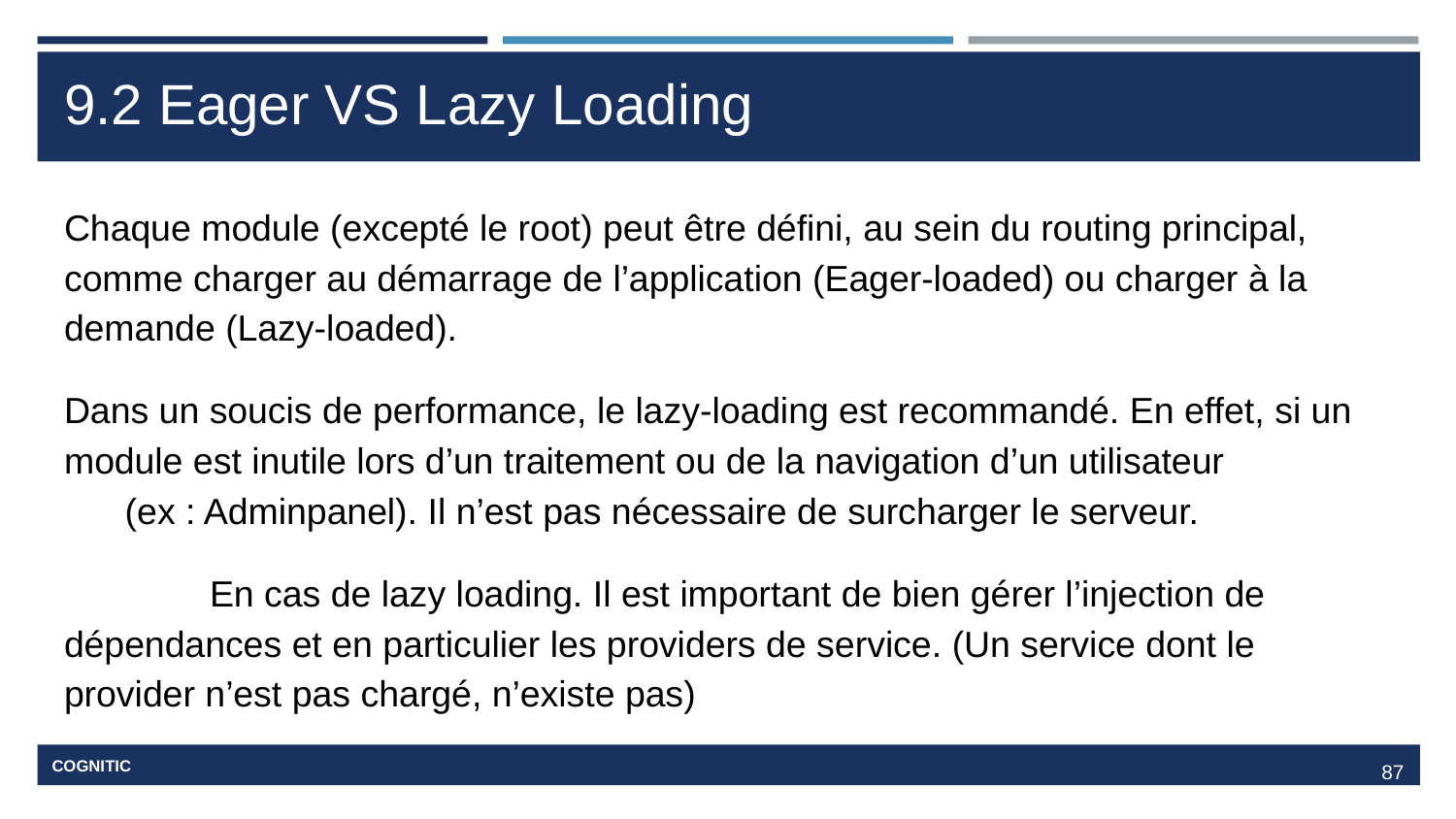

# 9.2 Eager VS Lazy Loading
Chaque module (excepté le root) peut être défini, au sein du routing principal, comme charger au démarrage de l’application (Eager-loaded) ou charger à la demande (Lazy-loaded).
Dans un soucis de performance, le lazy-loading est recommandé. En effet, si un module est inutile lors d’un traitement ou de la navigation d’un utilisateur                       (ex : Adminpanel). Il n’est pas nécessaire de surcharger le serveur.
	En cas de lazy loading. Il est important de bien gérer l’injection de dépendances et en particulier les providers de service. (Un service dont le provider n’est pas chargé, n’existe pas)
87